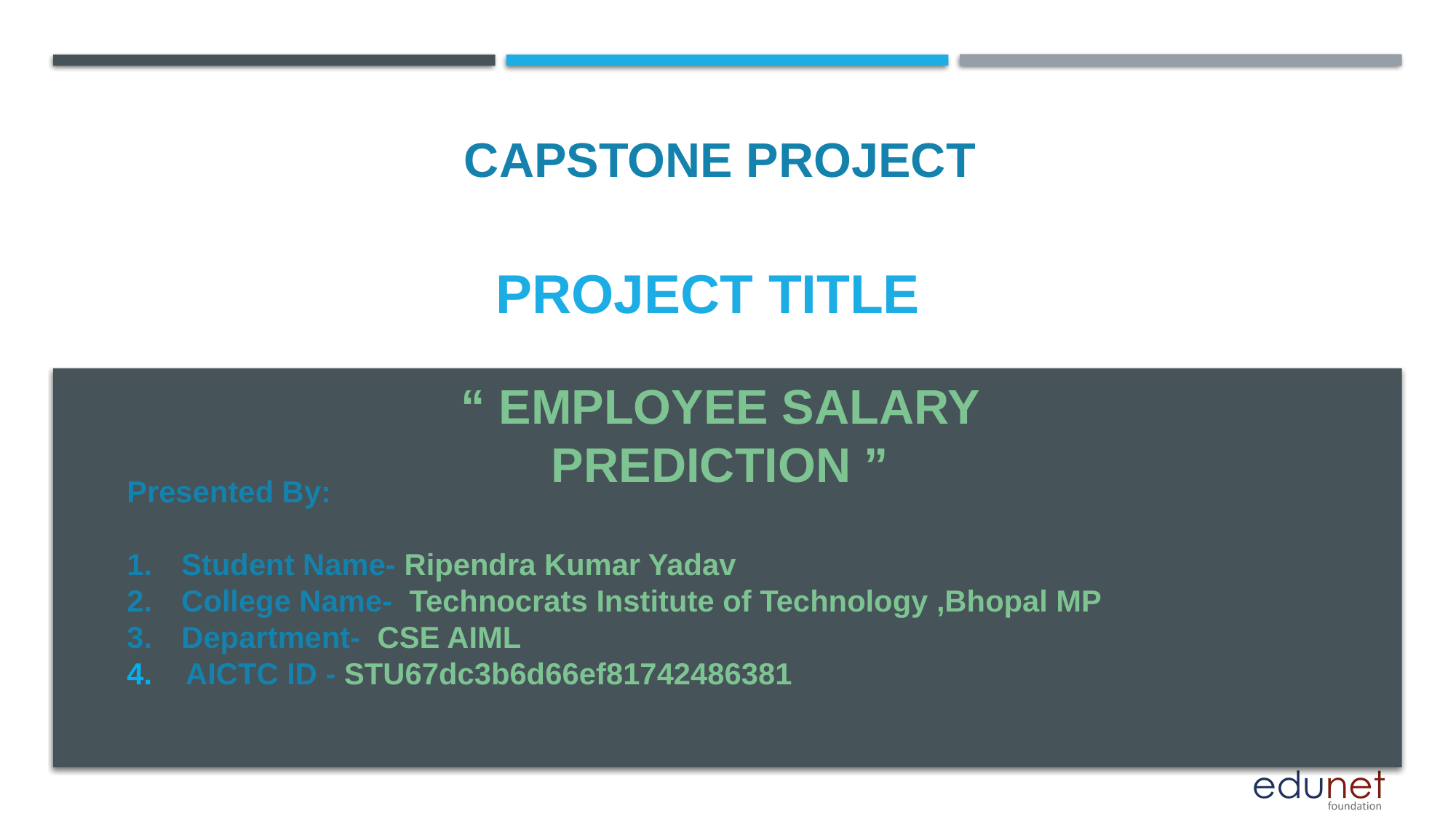

CAPSTONE PROJECT
# PROJECT TITLE
“ EMPLOYEE SALARY PREDICTION ”
Presented By:

Student Name- Ripendra Kumar Yadav
College Name-  Technocrats Institute of Technology ,Bhopal MP
Department-  CSE AIML
4.    AICTC ID - STU67dc3b6d66ef81742486381